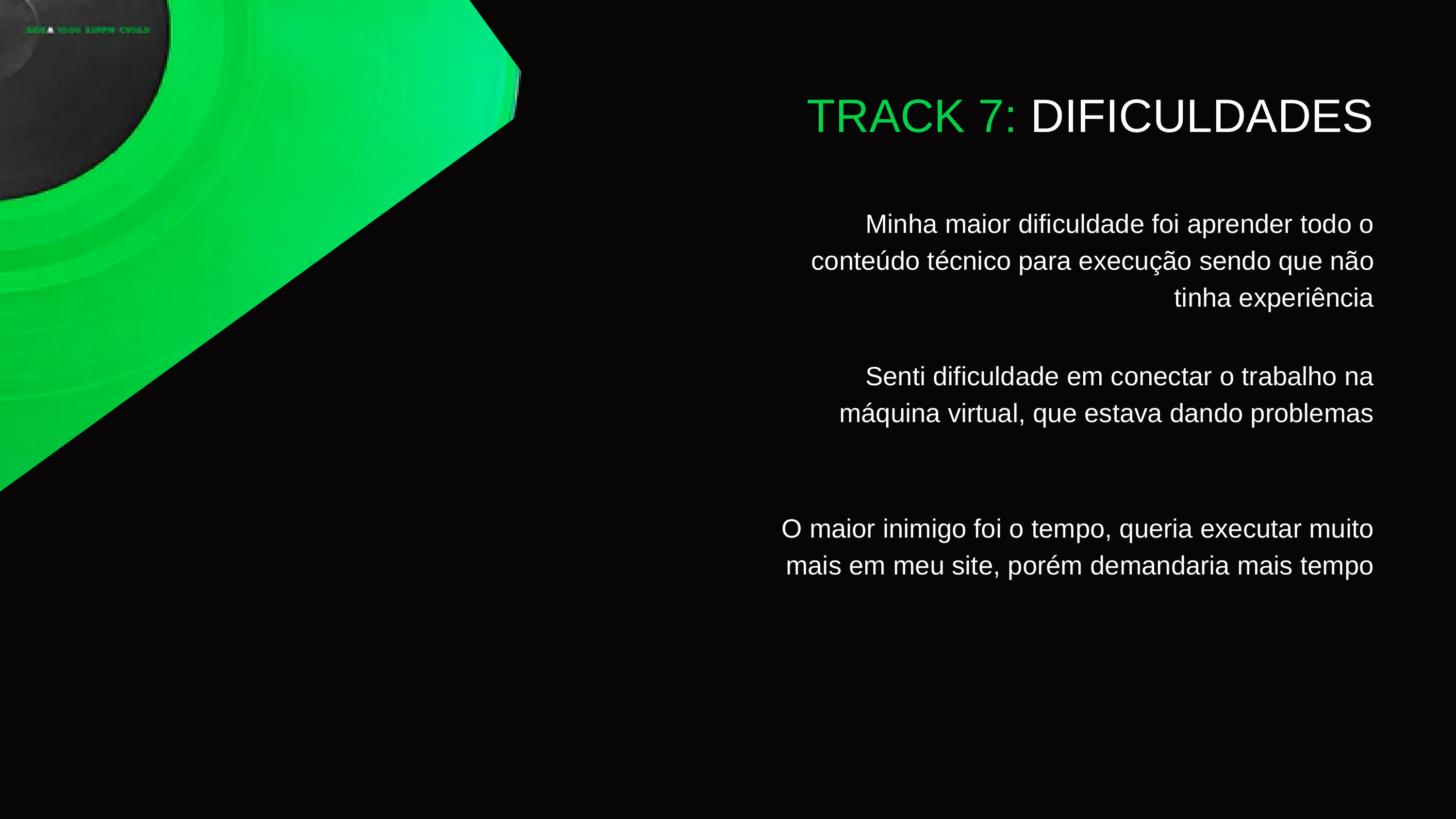

TRACK 7: DIFICULDADES
Minha maior dificuldade foi aprender todo o conteúdo técnico para execução sendo que não tinha experiência
Senti dificuldade em conectar o trabalho na máquina virtual, que estava dando problemas
O maior inimigo foi o tempo, queria executar muito mais em meu site, porém demandaria mais tempo